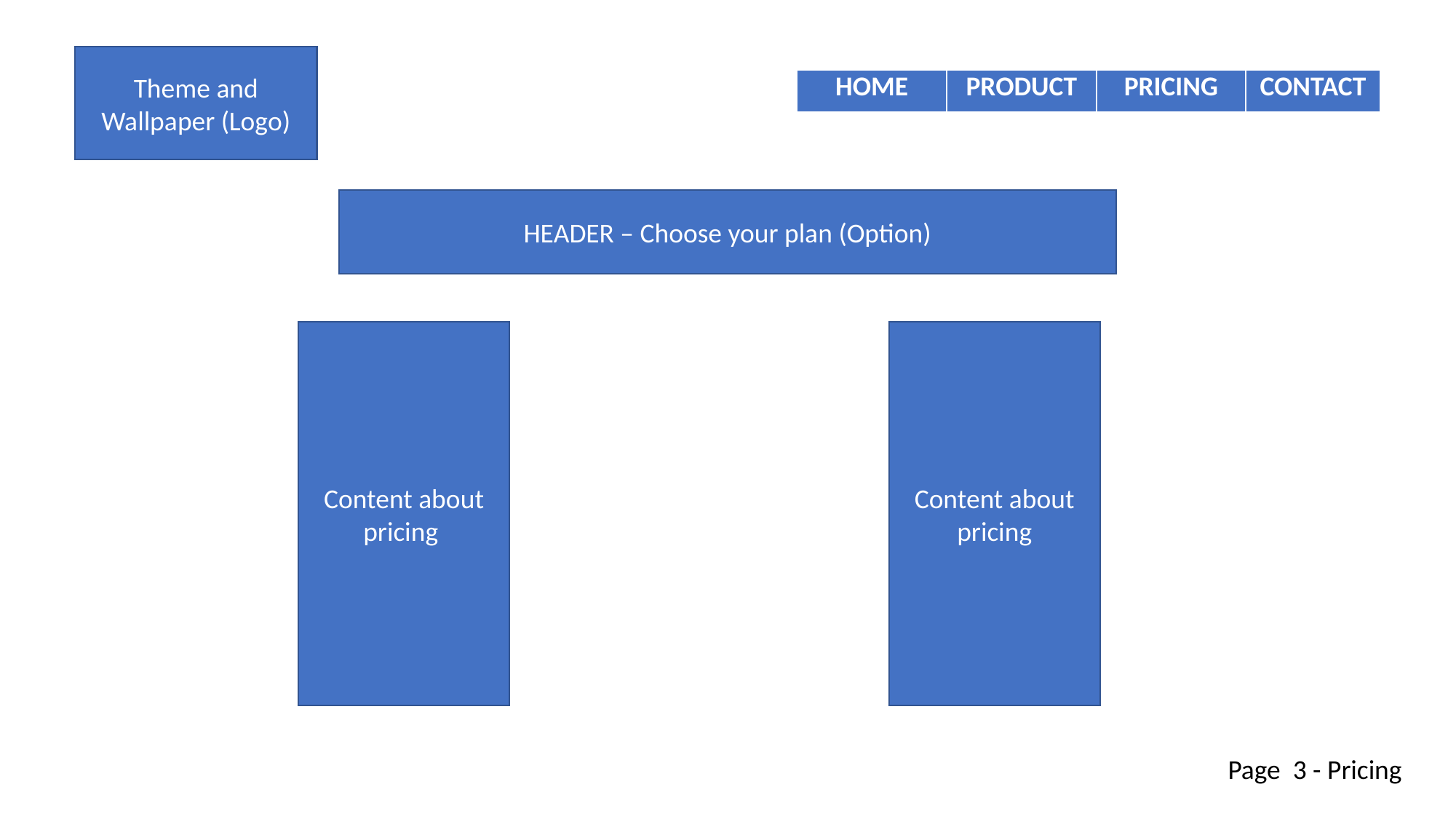

Theme and Wallpaper (Logo)
| HOME | PRODUCT | PRICING | CONTACT |
| --- | --- | --- | --- |
HEADER – Choose your plan (Option)
Content about pricing
Content about pricing
Page  3 - Pricing